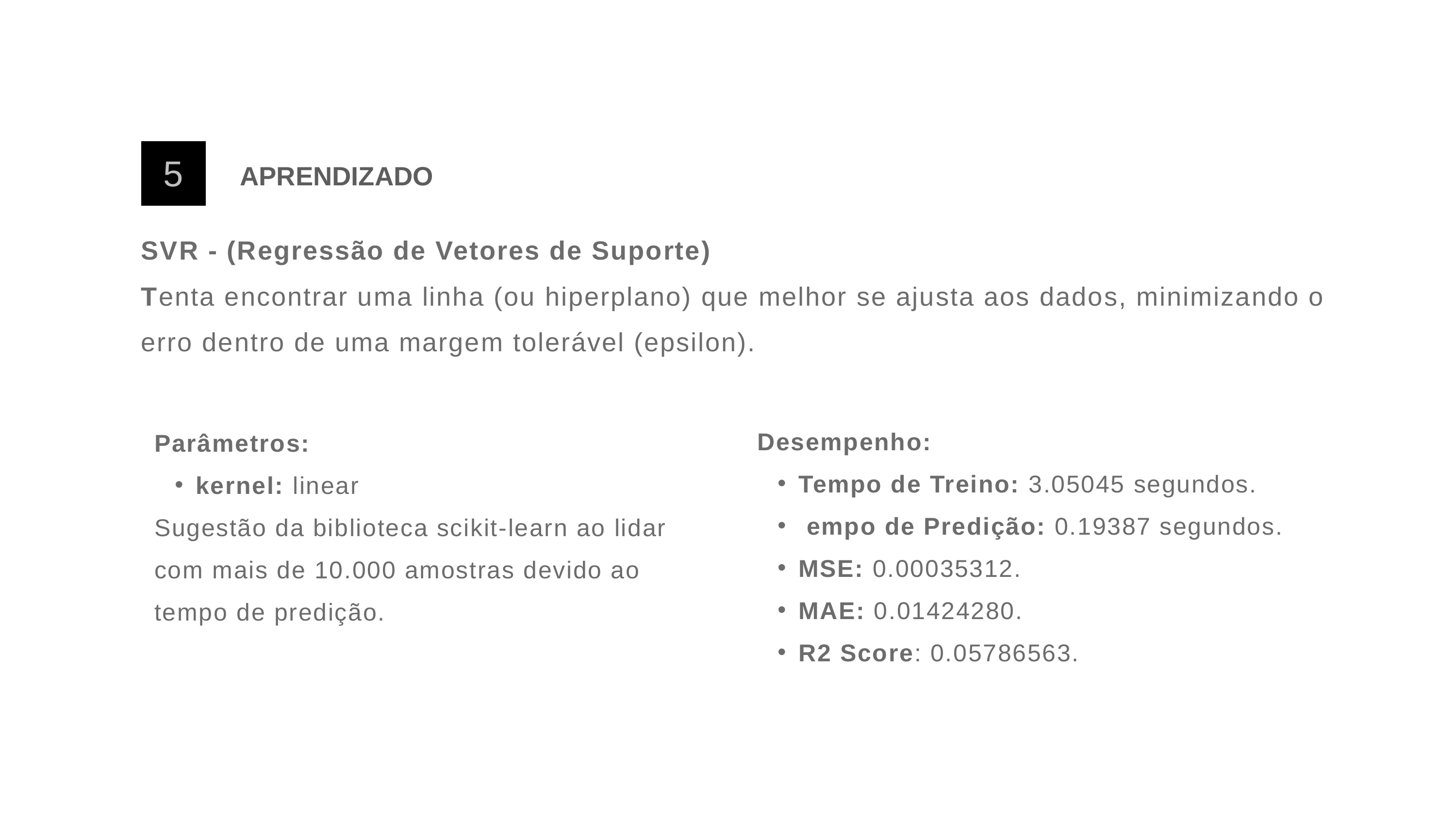

APRENDIZADO
5
SVR - (Regressão de Vetores de Suporte)
Tenta encontrar uma linha (ou hiperplano) que melhor se ajusta aos dados, minimizando o erro dentro de uma margem tolerável (epsilon).

Desempenho:
Tempo de Treino: 3.05045 segundos.
 empo de Predição: 0.19387 segundos.
MSE: 0.00035312.
MAE: 0.01424280.
R2 Score: 0.05786563.

Parâmetros:
kernel: linear
Sugestão da biblioteca scikit-learn ao lidar com mais de 10.000 amostras devido ao tempo de predição.